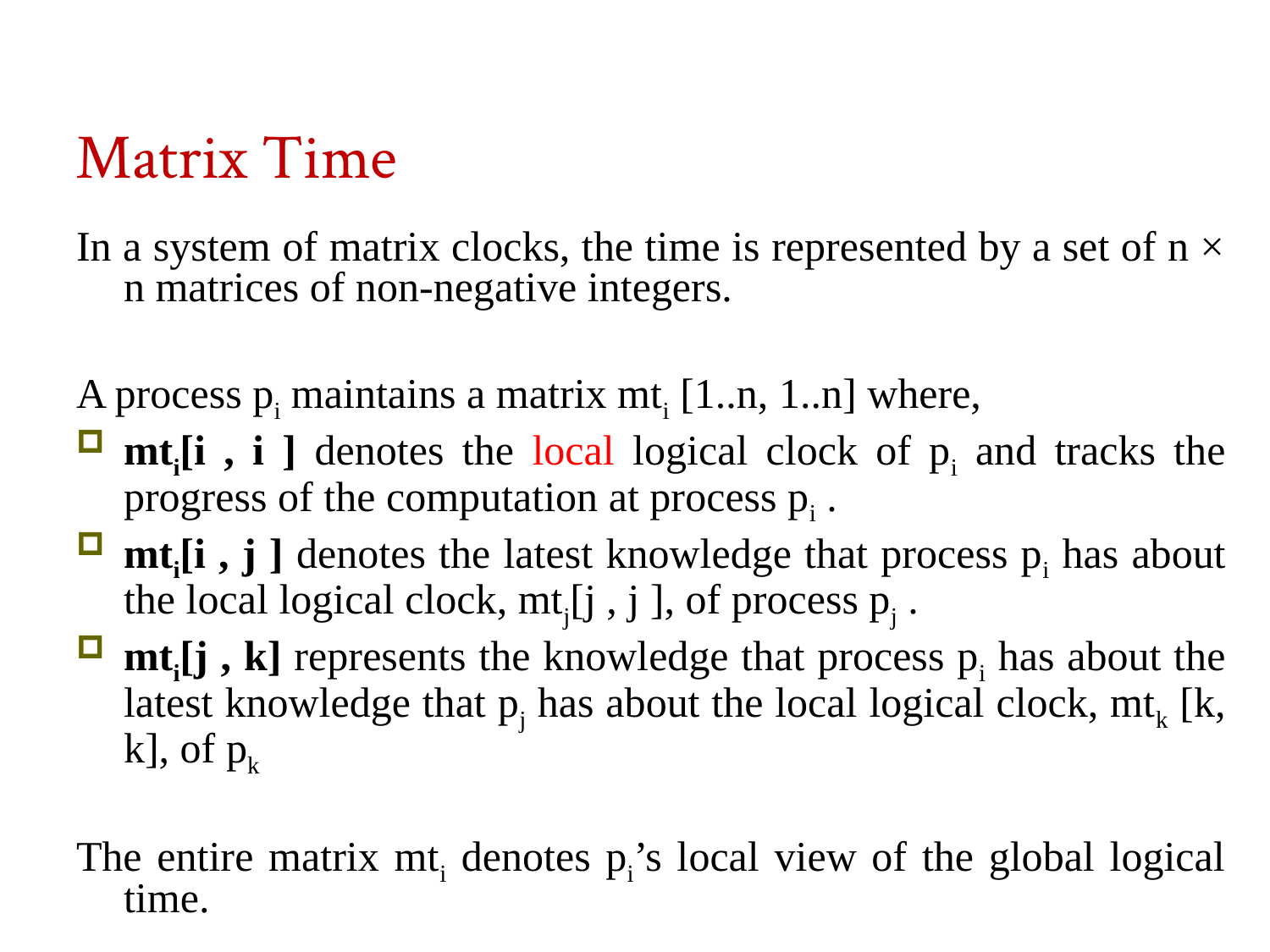

Matrix Time
In a system of matrix clocks, the time is represented by a set of n × n matrices of non-negative integers.

A process pi maintains a matrix mti [1..n, 1..n] where,
mti[i , i ] denotes the local logical clock of pi and tracks the progress of the computation at process pi .
mti[i , j ] denotes the latest knowledge that process pi has about the local logical clock, mtj[j , j ], of process pj .
mti[j , k] represents the knowledge that process pi has about the latest knowledge that pj has about the local logical clock, mtk [k, k], of pk

The entire matrix mti denotes pi’s local view of the global logical time.